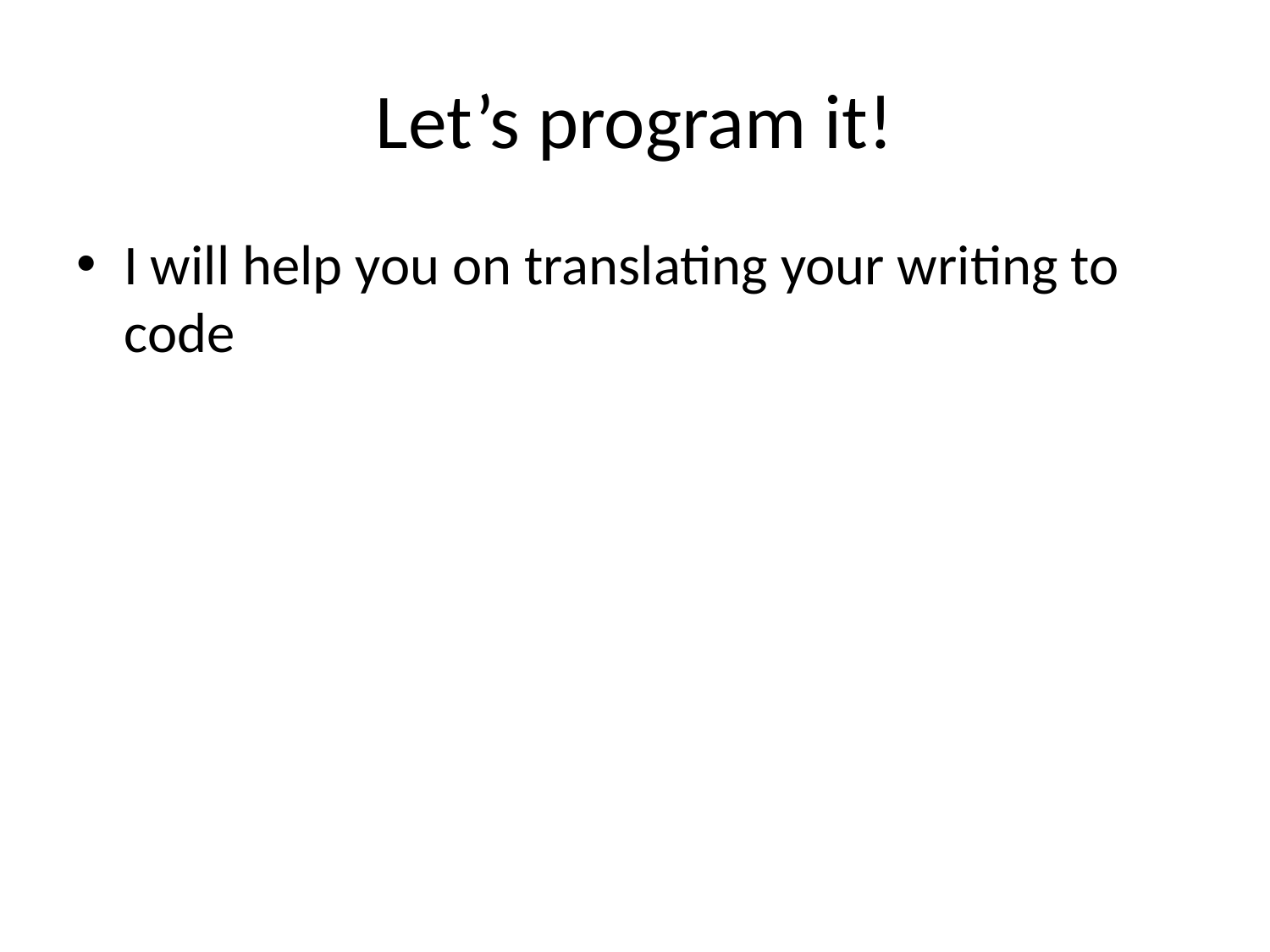

# Let’s program it!
I will help you on translating your writing to code